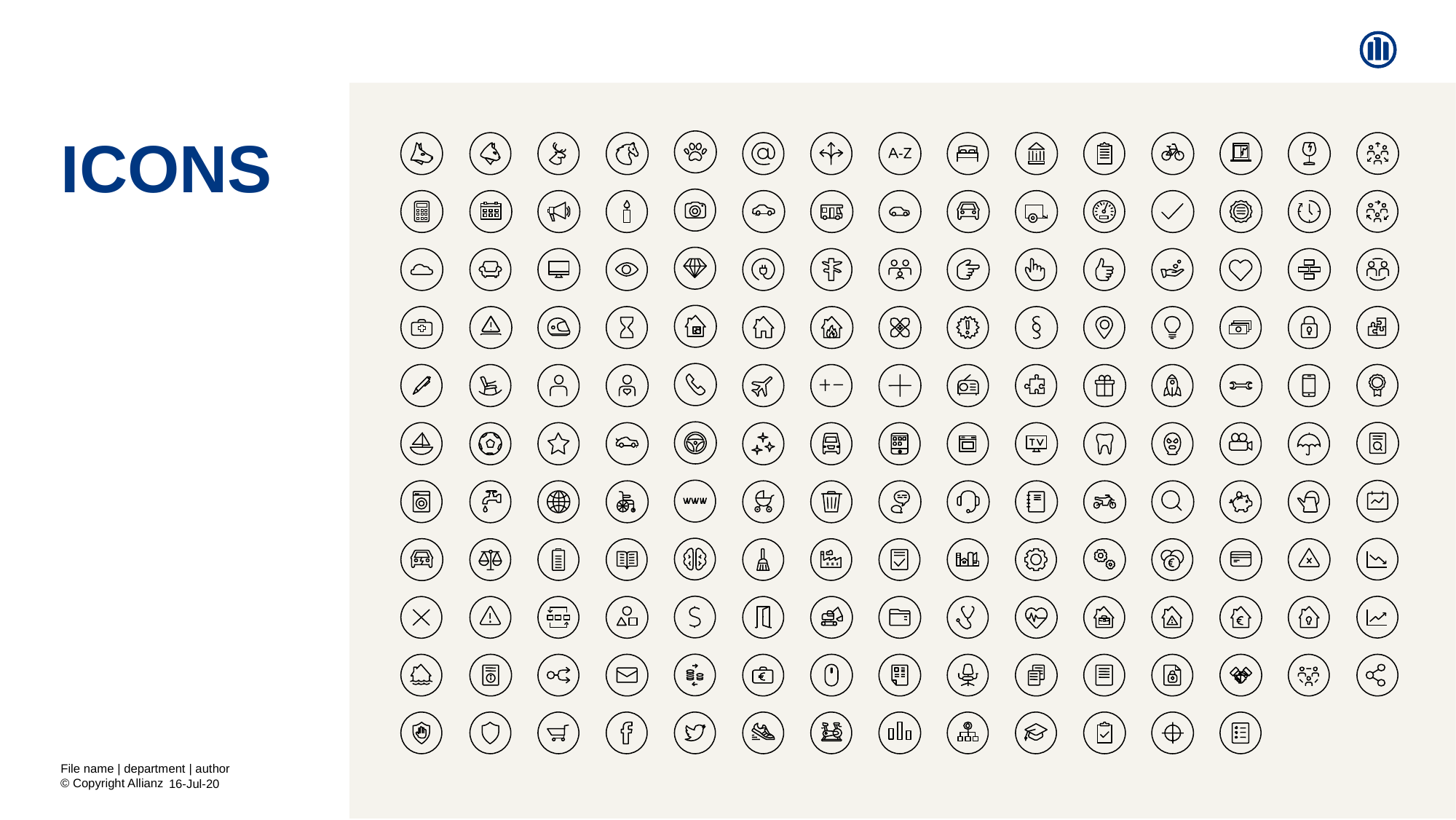

# Icons

File name | department | author
12
16-Jul-20